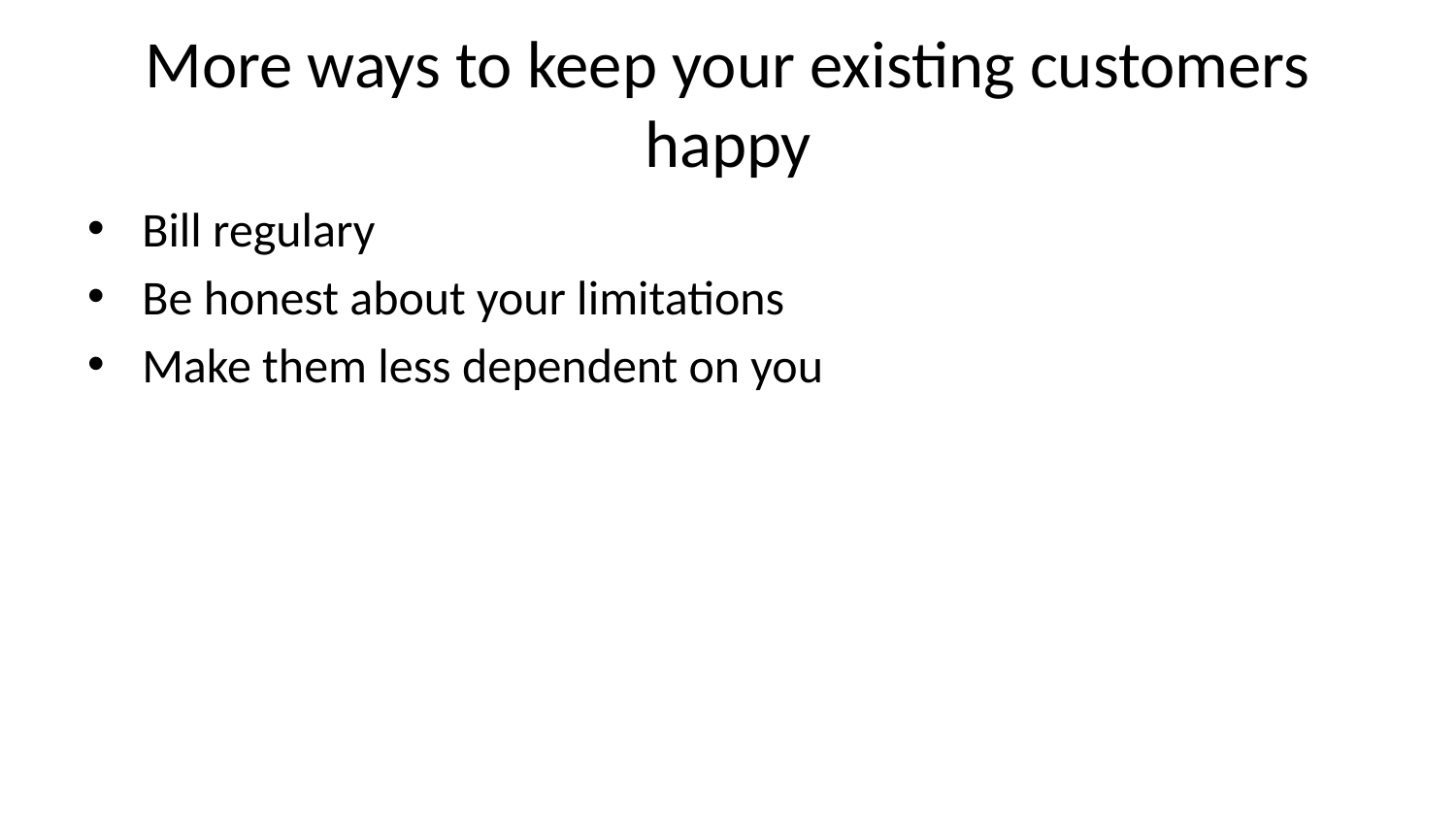

# More ways to keep your existing customers happy
Bill regulary
Be honest about your limitations
Make them less dependent on you